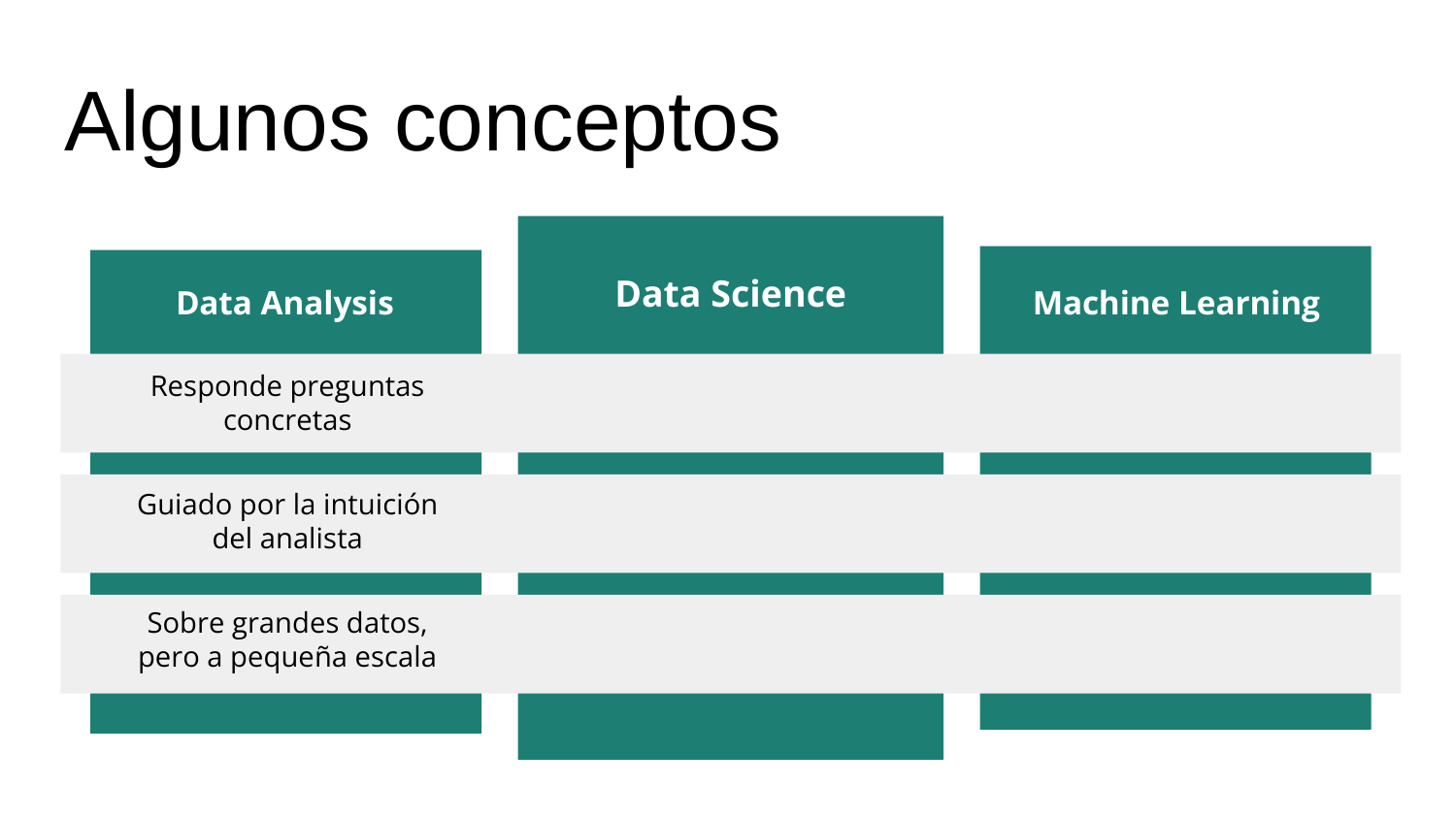

# Algunos conceptos

Data Science
Data Analysis
Machine Learning

Responde preguntas concretas
Guiado por la intuición del analista
Sobre grandes datos, pero a pequeña escala